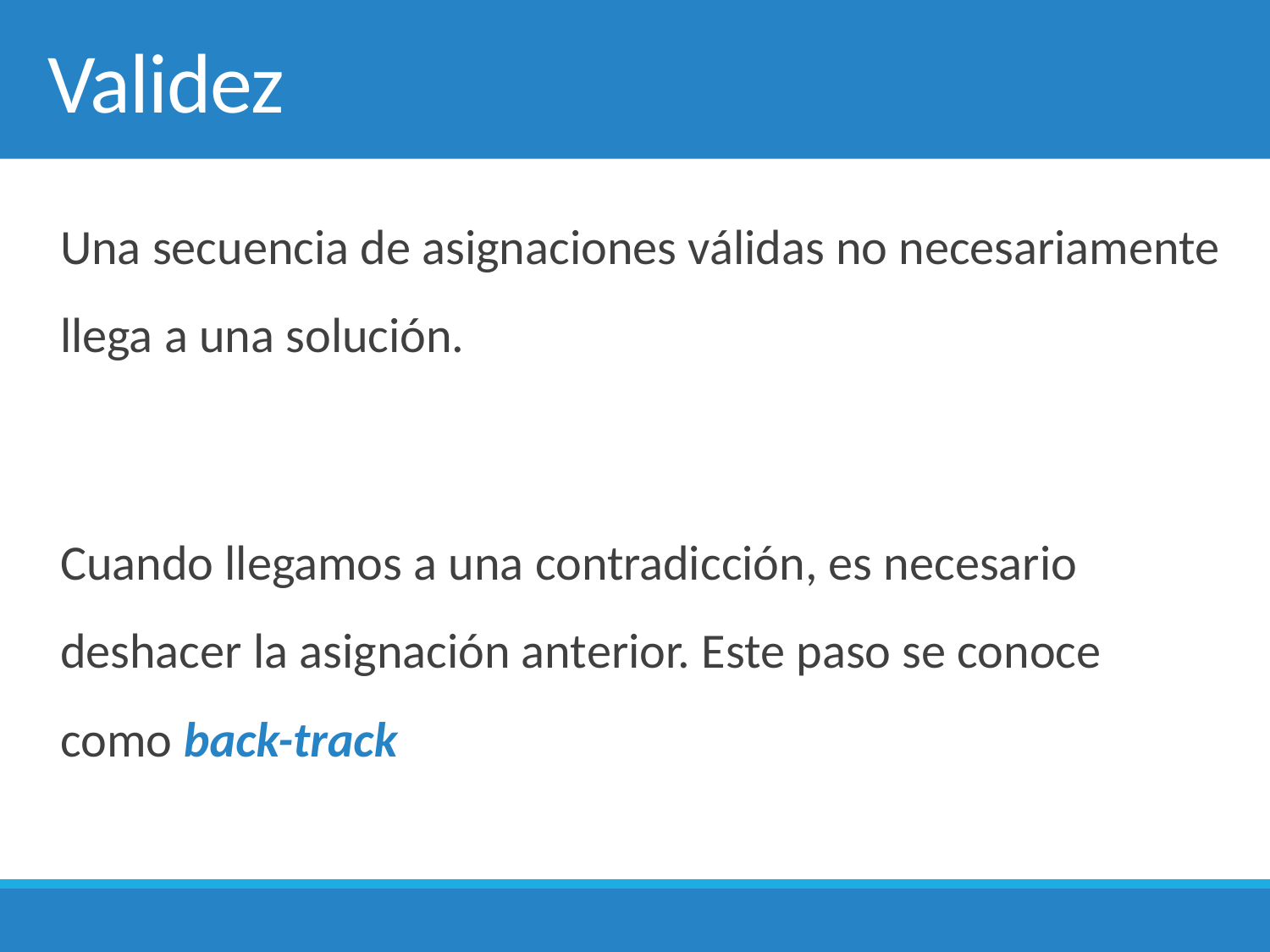

# Validez
Una secuencia de asignaciones válidas no necesariamente llega a una solución.

Cuando llegamos a una contradicción, es necesario deshacer la asignación anterior. Este paso se conoce como back-track